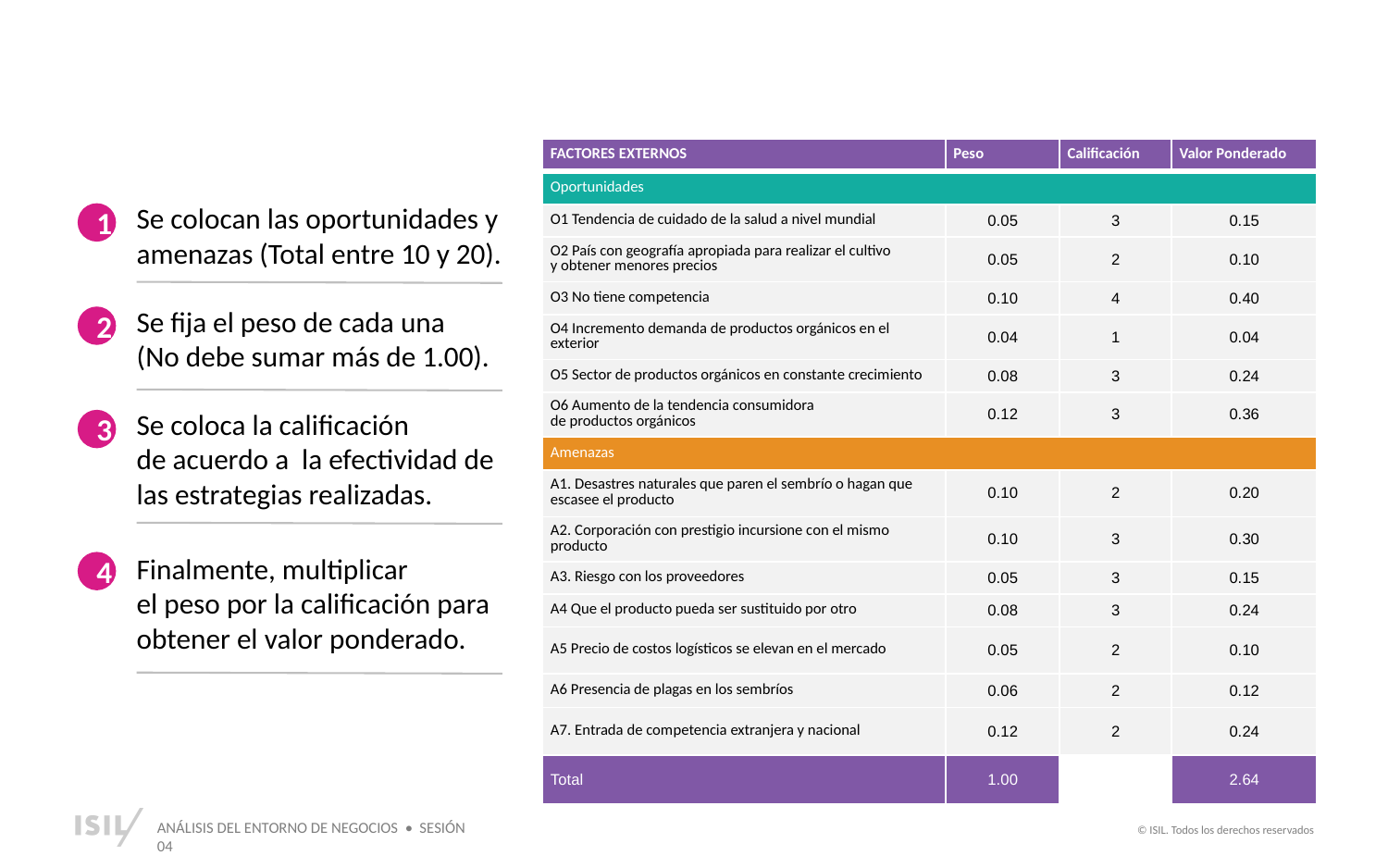

| FACTORES EXTERNOS | Peso | Calificación | Valor Ponderado |
| --- | --- | --- | --- |
| Oportunidades |  |  |  |
| O1 Tendencia de cuidado de la salud a nivel mundial | 0.05 | 3 | 0.15 |
| O2 País con geografía apropiada para realizar el cultivo y obtener menores precios | 0.05 | 2 | 0.10 |
| O3 No tiene competencia | 0.10 | 4 | 0.40 |
| O4 Incremento demanda de productos orgánicos en el exterior | 0.04 | 1 | 0.04 |
| O5 Sector de productos orgánicos en constante crecimiento | 0.08 | 3 | 0.24 |
| O6 Aumento de la tendencia consumidora de productos orgánicos | 0.12 | 3 | 0.36 |
| Amenazas |  |  |  |
| A1. Desastres naturales que paren el sembrío o hagan que escasee el producto | 0.10 | 2 | 0.20 |
| A2. Corporación con prestigio incursione con el mismo producto | 0.10 | 3 | 0.30 |
| A3. Riesgo con los proveedores | 0.05 | 3 | 0.15 |
| A4 Que el producto pueda ser sustituido por otro | 0.08 | 3 | 0.24 |
| A5 Precio de costos logísticos se elevan en el mercado | 0.05 | 2 | 0.10 |
| A6 Presencia de plagas en los sembríos | 0.06 | 2 | 0.12 |
| A7. Entrada de competencia extranjera y nacional | 0.12 | 2 | 0.24 |
| Total | 1.00 |  | 2.64 |
Se colocan las oportunidades y amenazas (Total entre 10 y 20).
1
Se fija el peso de cada una
(No debe sumar más de 1.00).
2
Se coloca la calificación
de acuerdo a  la efectividad de las estrategias realizadas.
3
Finalmente, multiplicar
el peso por la calificación para obtener el valor ponderado.
4
TOTAL
1.00
2.65